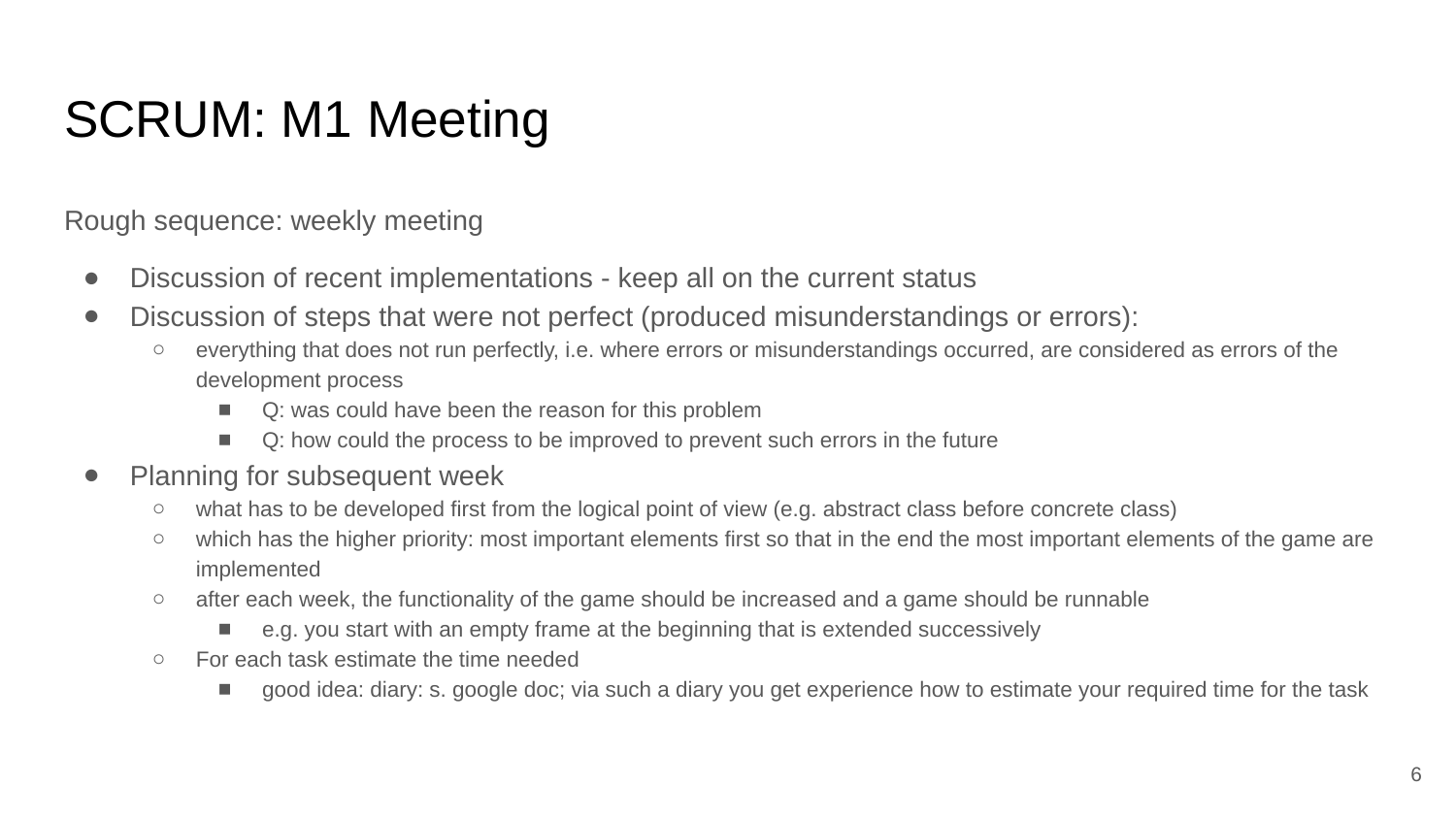

# SCRUM: M1 Meeting
Rough sequence: weekly meeting
Discussion of recent implementations - keep all on the current status
Discussion of steps that were not perfect (produced misunderstandings or errors):
everything that does not run perfectly, i.e. where errors or misunderstandings occurred, are considered as errors of the development process
Q: was could have been the reason for this problem
Q: how could the process to be improved to prevent such errors in the future
Planning for subsequent week
what has to be developed first from the logical point of view (e.g. abstract class before concrete class)
which has the higher priority: most important elements first so that in the end the most important elements of the game are implemented
after each week, the functionality of the game should be increased and a game should be runnable
e.g. you start with an empty frame at the beginning that is extended successively
For each task estimate the time needed
good idea: diary: s. google doc; via such a diary you get experience how to estimate your required time for the task
6